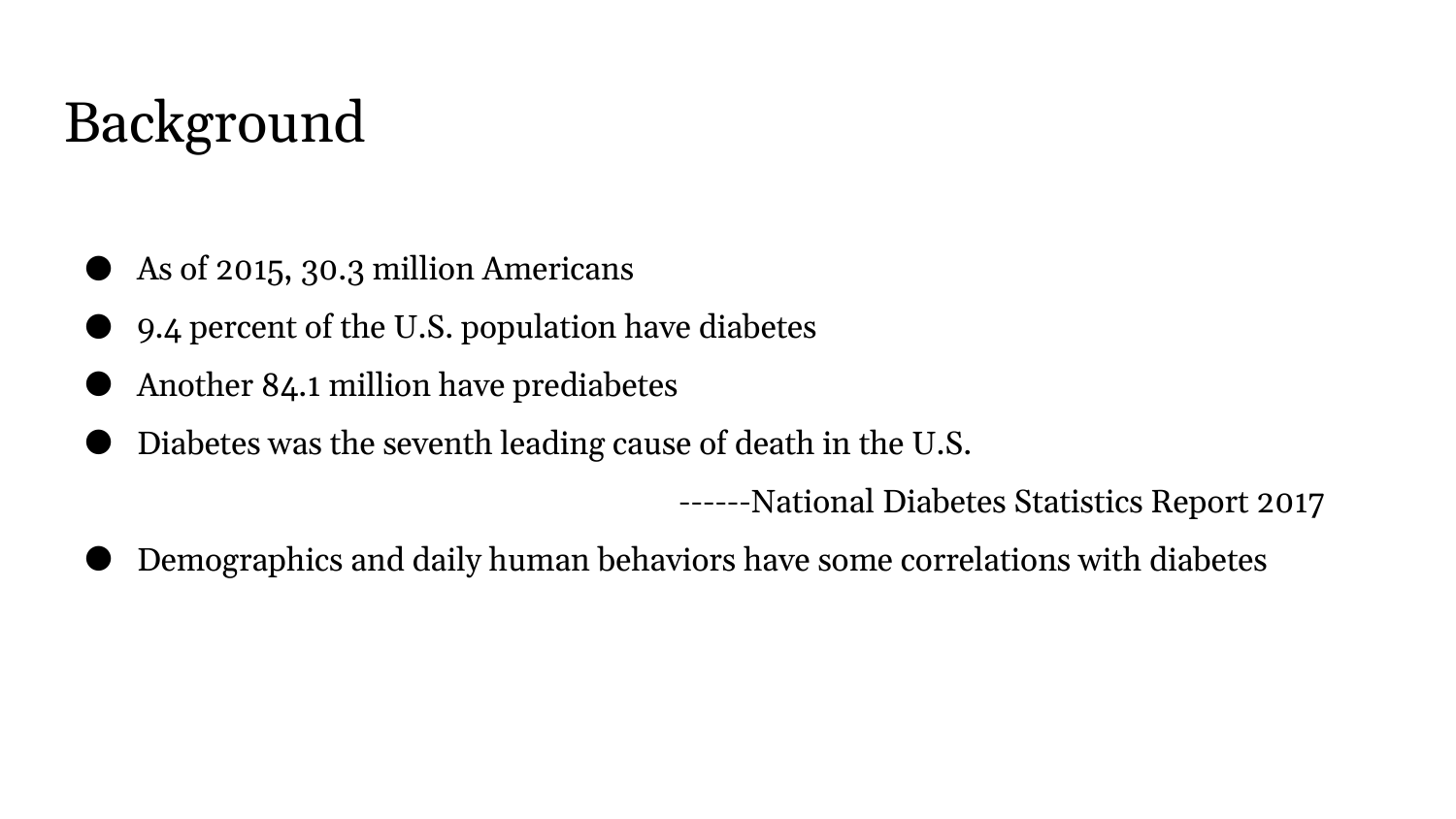

# Background
As of 2015, 30.3 million Americans
9.4 percent of the U.S. population have diabetes
Another 84.1 million have prediabetes
Diabetes was the seventh leading cause of death in the U.S.
                                                                      ------National Diabetes Statistics Report 2017
Demographics and daily human behaviors have some correlations with diabetes